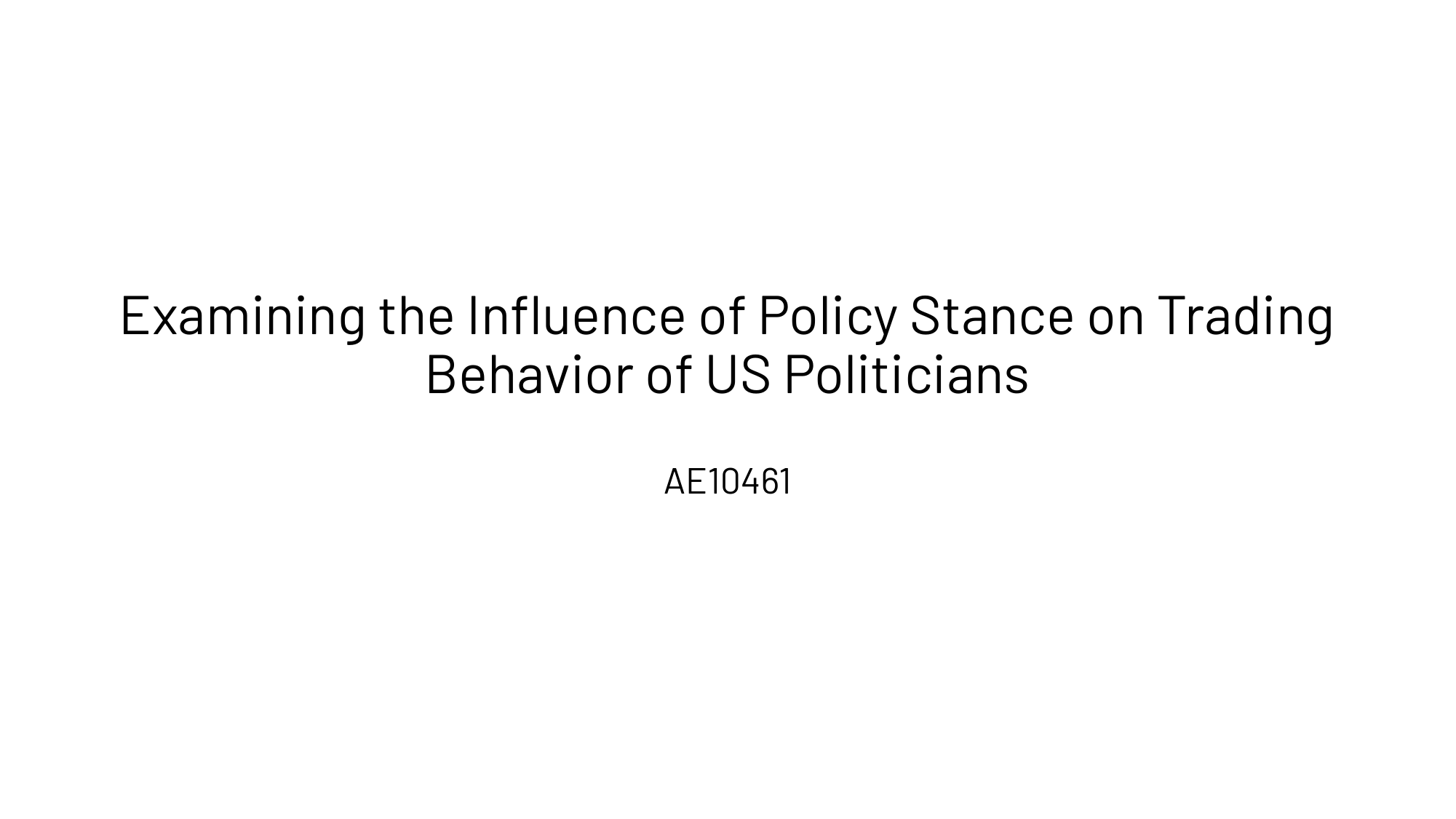

Examining the Influence of Policy Stance on Trading Behavior of US Politicians

AE10461